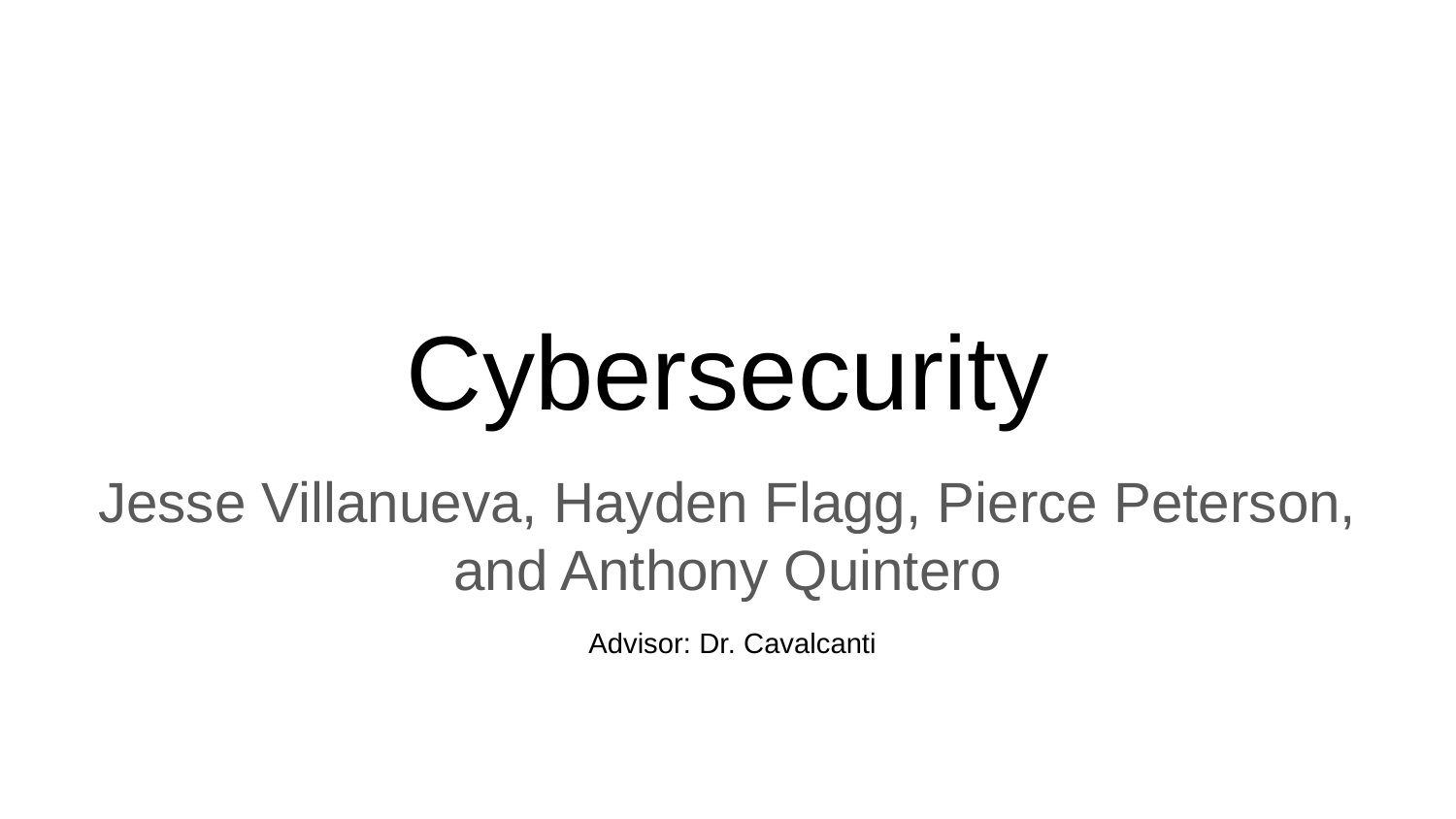

# Cybersecurity
Jesse Villanueva, Hayden Flagg, Pierce Peterson, and Anthony Quintero
Advisor: Dr. Cavalcanti